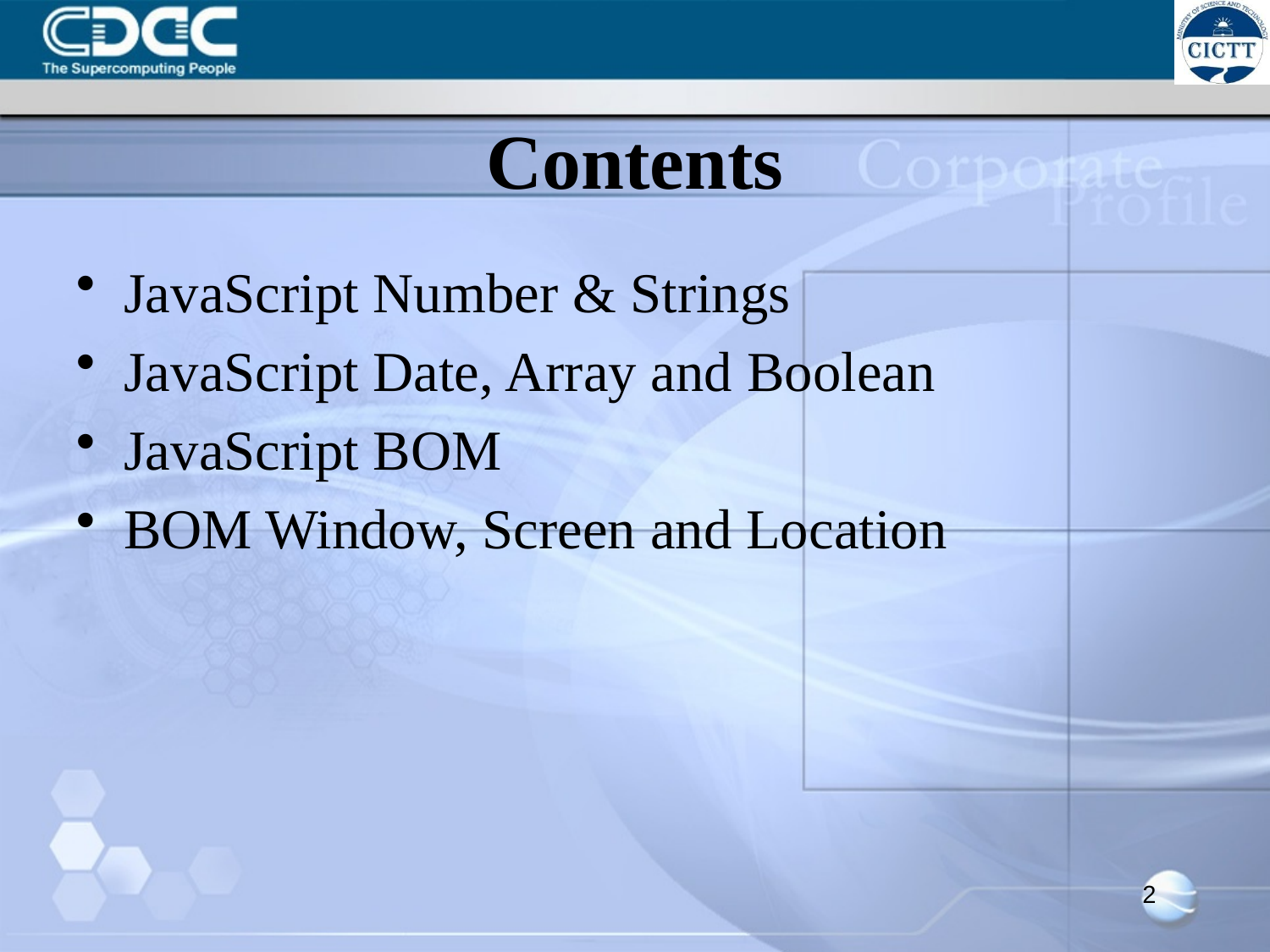

# Contents
JavaScript Number & Strings
JavaScript Date, Array and Boolean
JavaScript BOM
BOM Window, Screen and Location